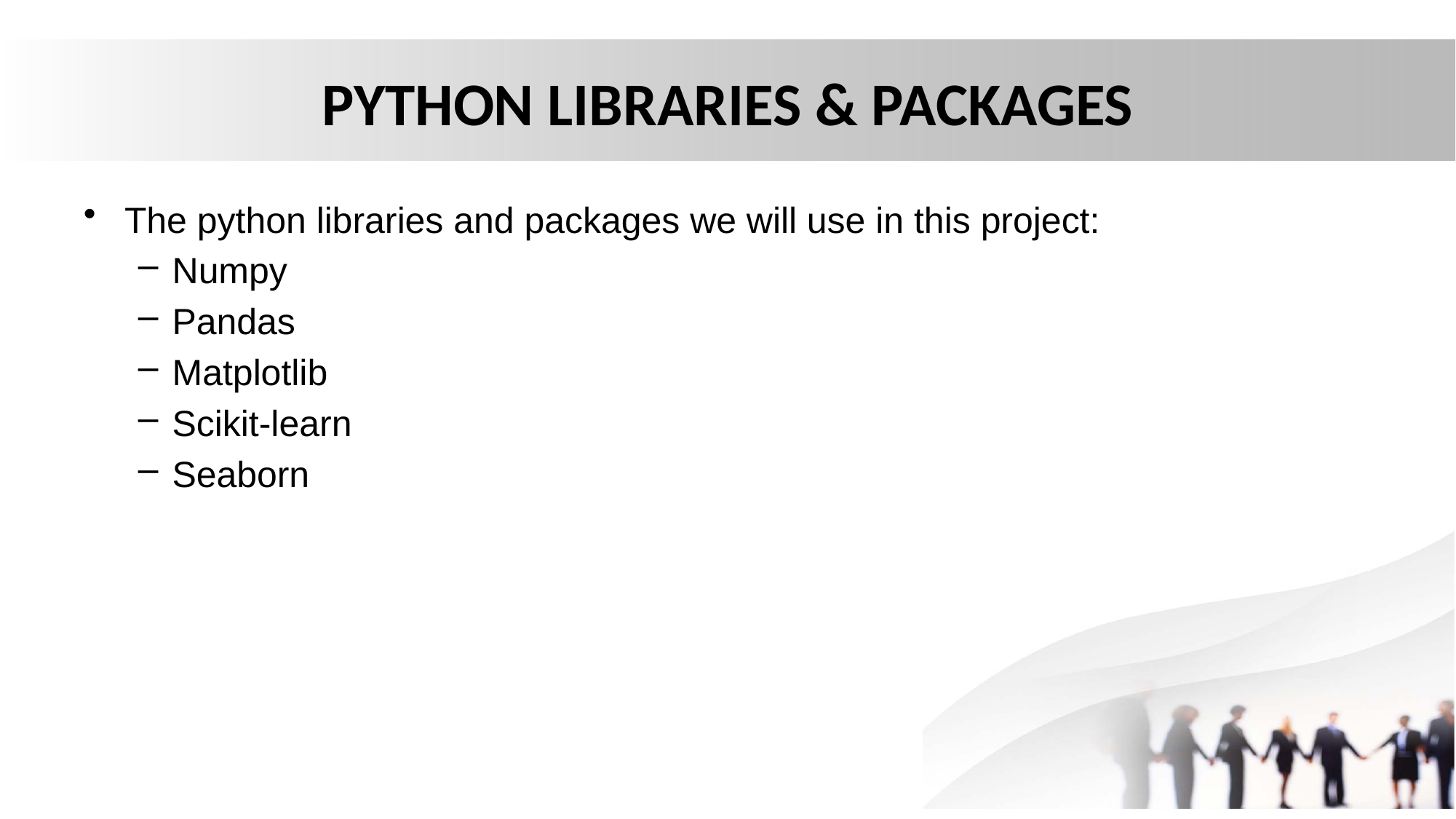

# PYTHON LIBRARIES & PACKAGES
The python libraries and packages we will use in this project:
Numpy
Pandas
Matplotlib
Scikit-learn
Seaborn